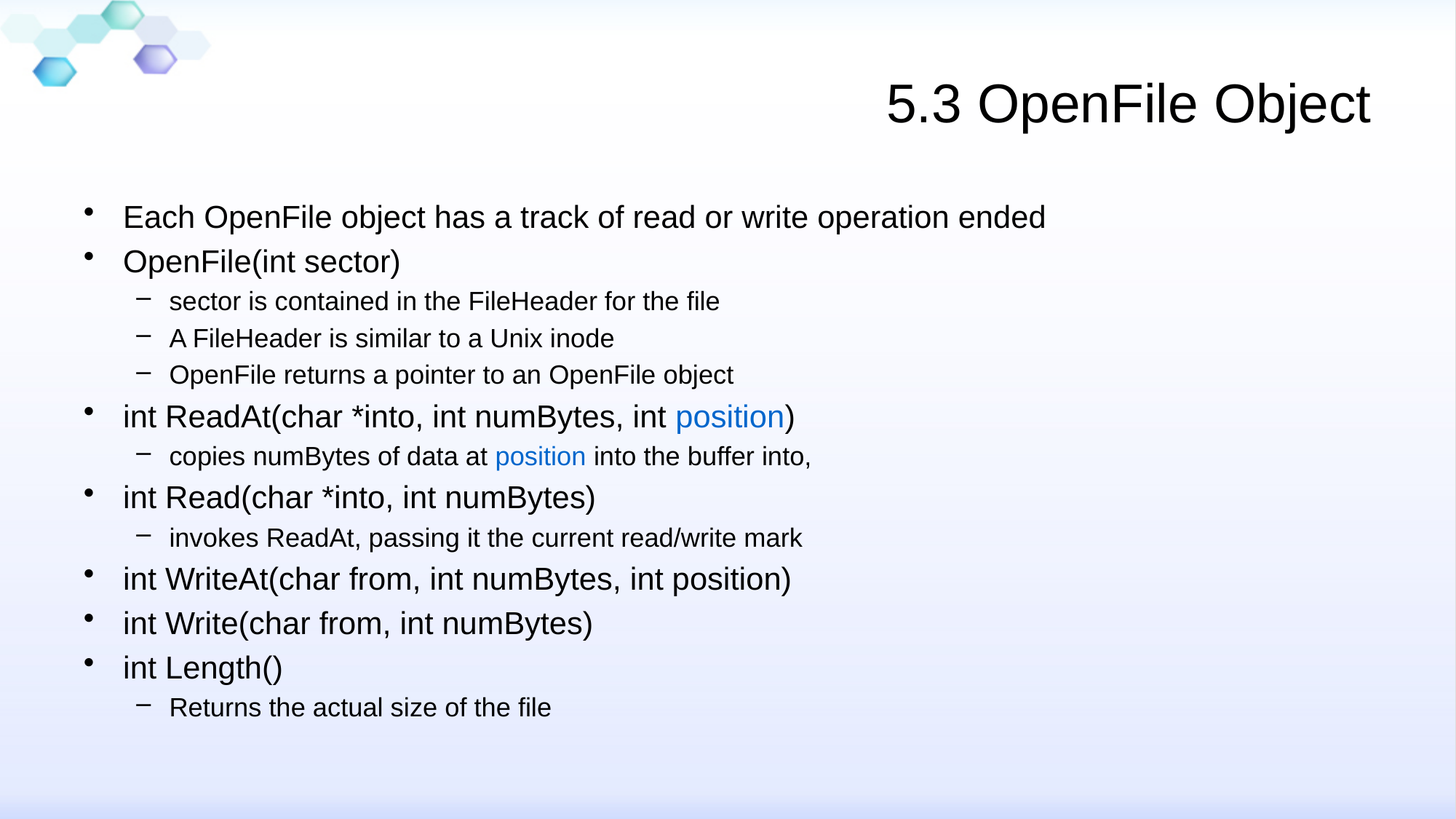

# 5.3 OpenFile Object
Each OpenFile object has a track of read or write operation ended
OpenFile(int sector)
sector is contained in the FileHeader for the file
A FileHeader is similar to a Unix inode
OpenFile returns a pointer to an OpenFile object
int ReadAt(char *into, int numBytes, int position)
copies numBytes of data at position into the buffer into,
int Read(char *into, int numBytes)
invokes ReadAt, passing it the current read/write mark
int WriteAt(char from, int numBytes, int position)
int Write(char from, int numBytes)
int Length()
Returns the actual size of the file